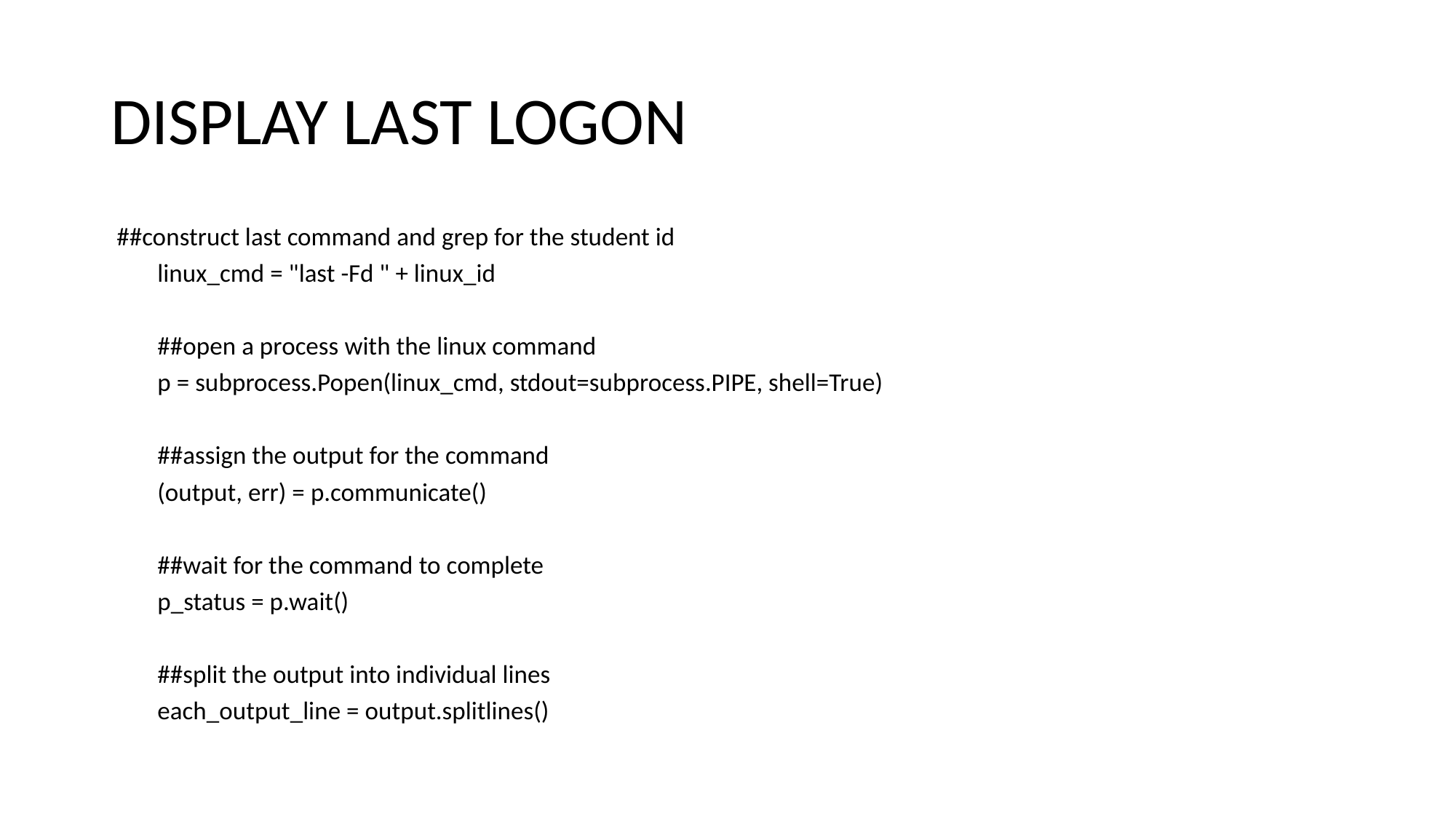

# DISPLAY LAST LOGON
 ##construct last command and grep for the student id
        linux_cmd = "last -Fd " + linux_id

        ##open a process with the linux command
        p = subprocess.Popen(linux_cmd, stdout=subprocess.PIPE, shell=True)

        ##assign the output for the command
        (output, err) = p.communicate()

        ##wait for the command to complete
        p_status = p.wait()

        ##split the output into individual lines
        each_output_line = output.splitlines()